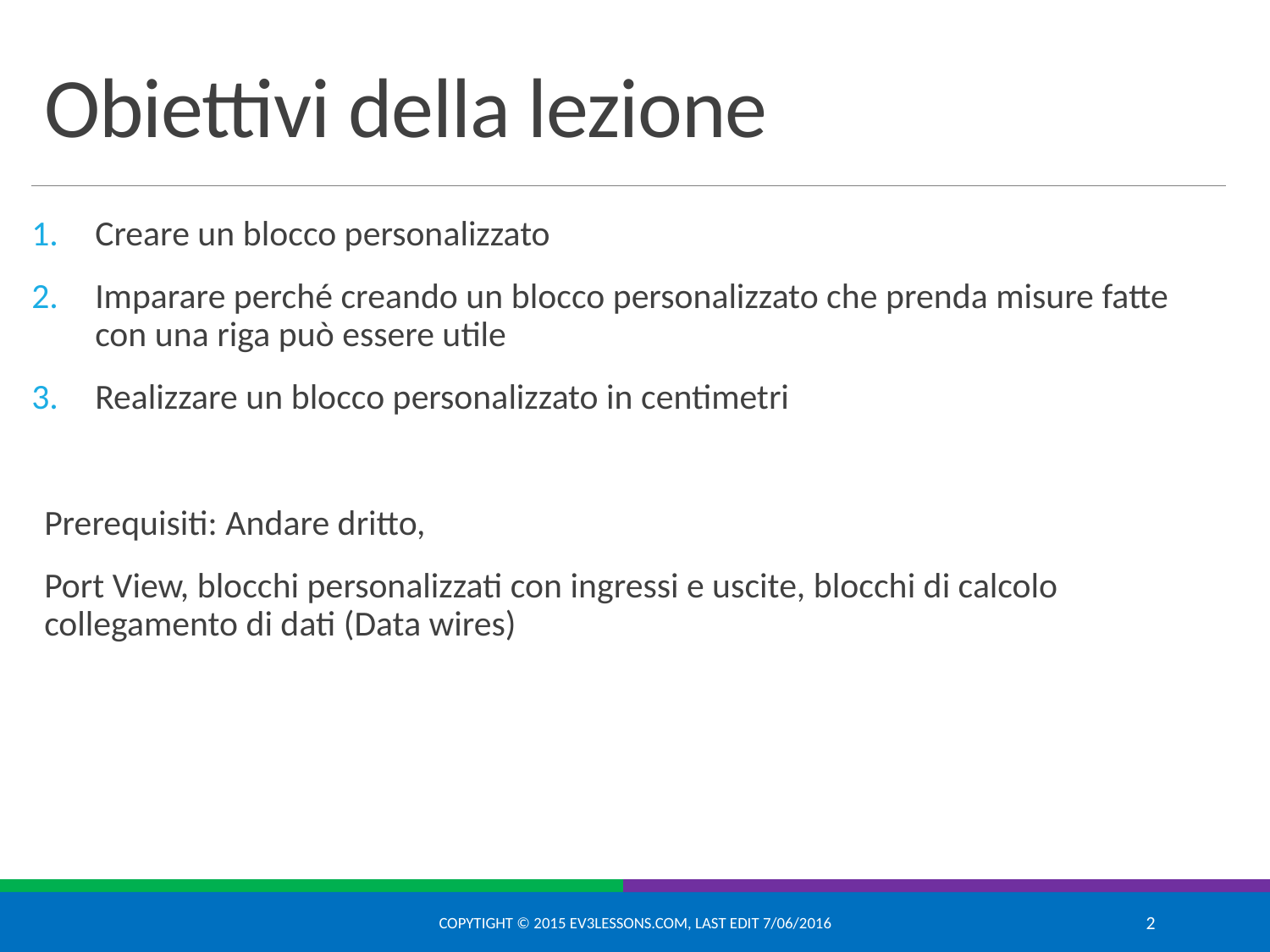

# Obiettivi della lezione
Creare un blocco personalizzato
Imparare perché creando un blocco personalizzato che prenda misure fatte con una riga può essere utile
Realizzare un blocco personalizzato in centimetri

Prerequisiti: Andare dritto,
Port View, blocchi personalizzati con ingressi e uscite, blocchi di calcolo collegamento di dati (Data wires)

Copytight © 2015 EV3Lessons.com, Last edit 7/06/2016
2